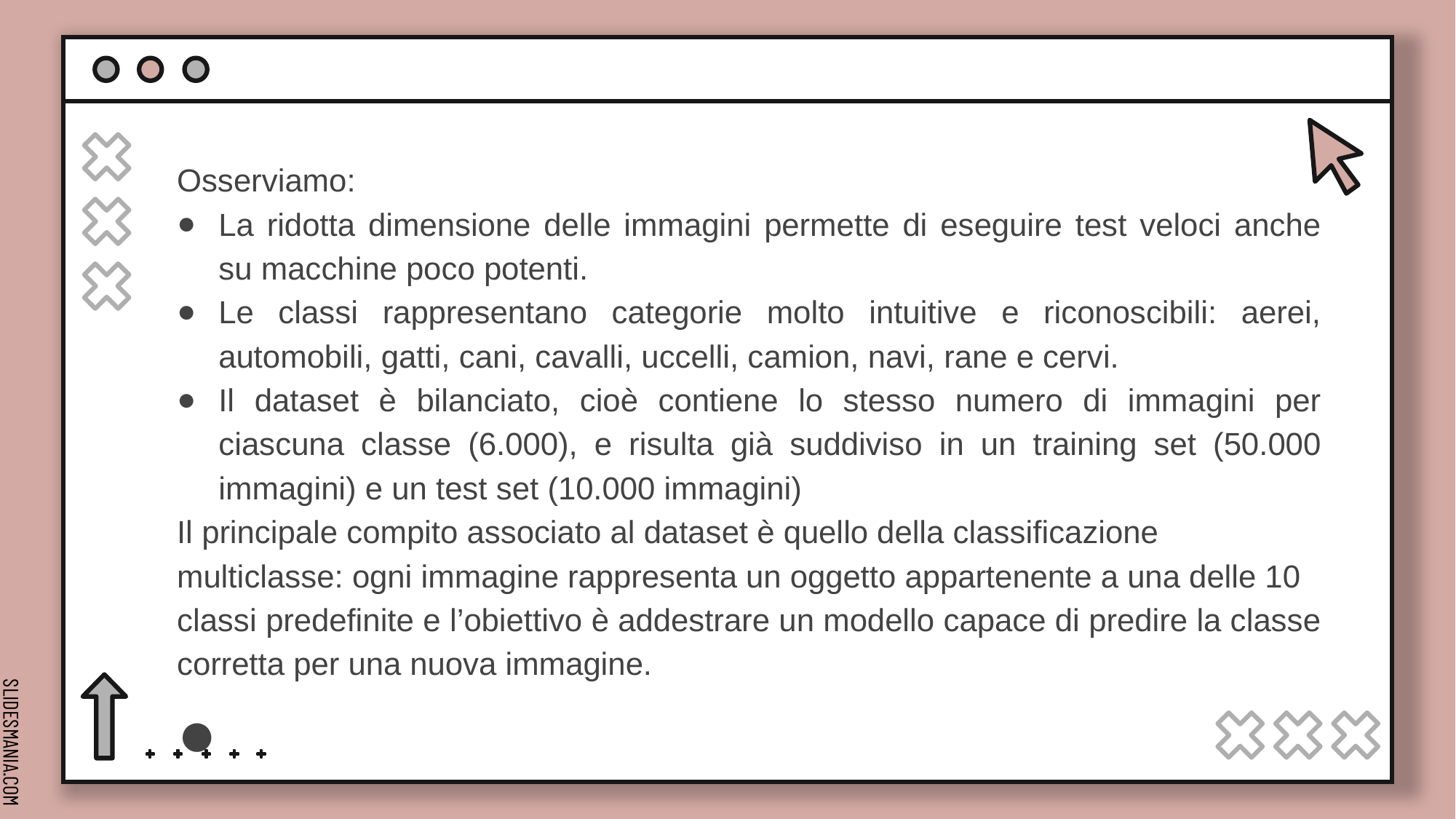

Osserviamo:
La ridotta dimensione delle immagini permette di eseguire test veloci anche su macchine poco potenti.
Le classi rappresentano categorie molto intuitive e riconoscibili: aerei, automobili, gatti, cani, cavalli, uccelli, camion, navi, rane e cervi.
Il dataset è bilanciato, cioè contiene lo stesso numero di immagini per ciascuna classe (6.000), e risulta già suddiviso in un training set (50.000 immagini) e un test set (10.000 immagini)
Il principale compito associato al dataset è quello della classificazione
multiclasse: ogni immagine rappresenta un oggetto appartenente a una delle 10
classi predefinite e l’obiettivo è addestrare un modello capace di predire la classe
corretta per una nuova immagine.